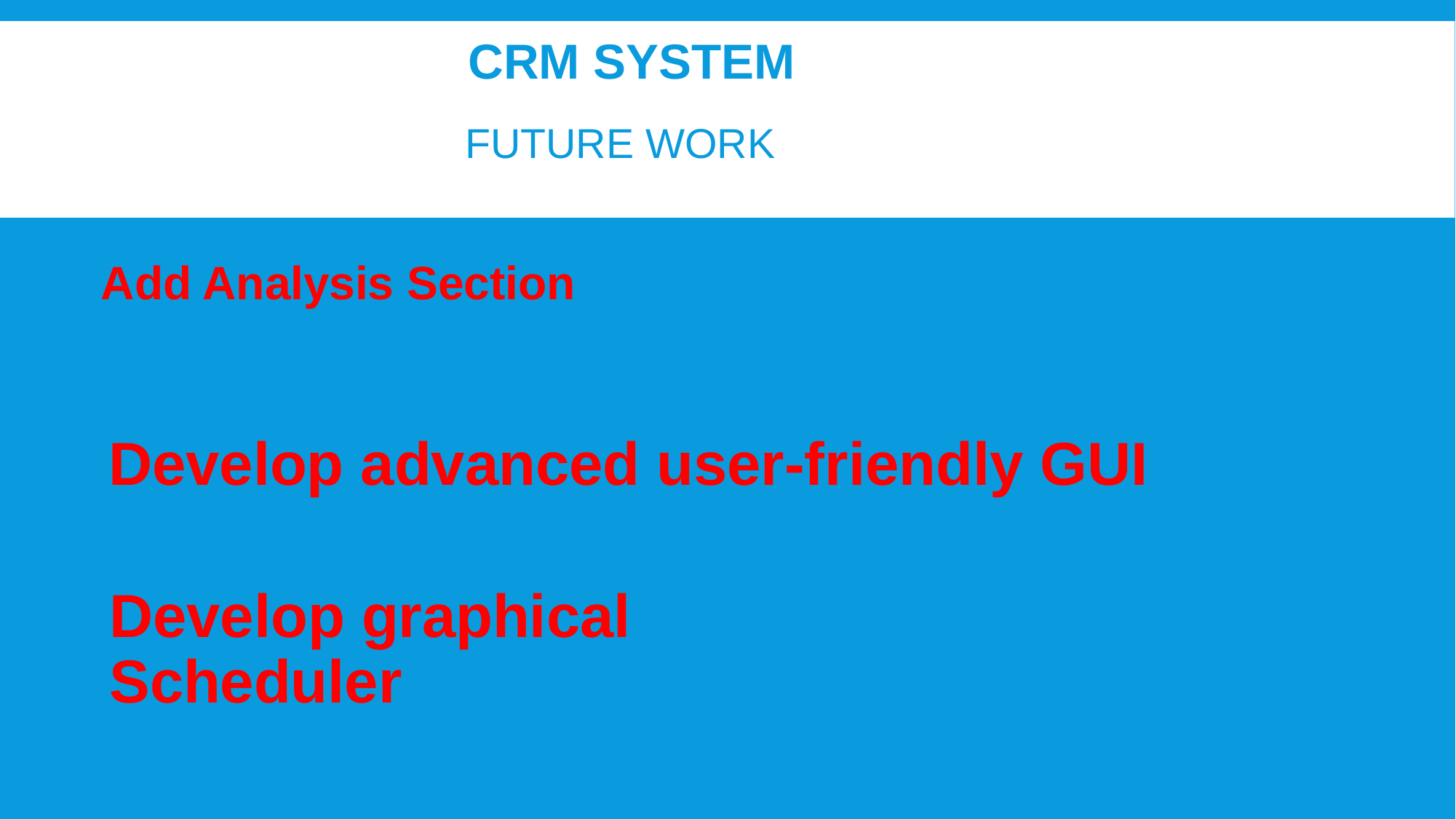

# CRM System
FUTURE WORK
Add Analysis Section
Develop advanced user-friendly GUI
Develop graphical Scheduler